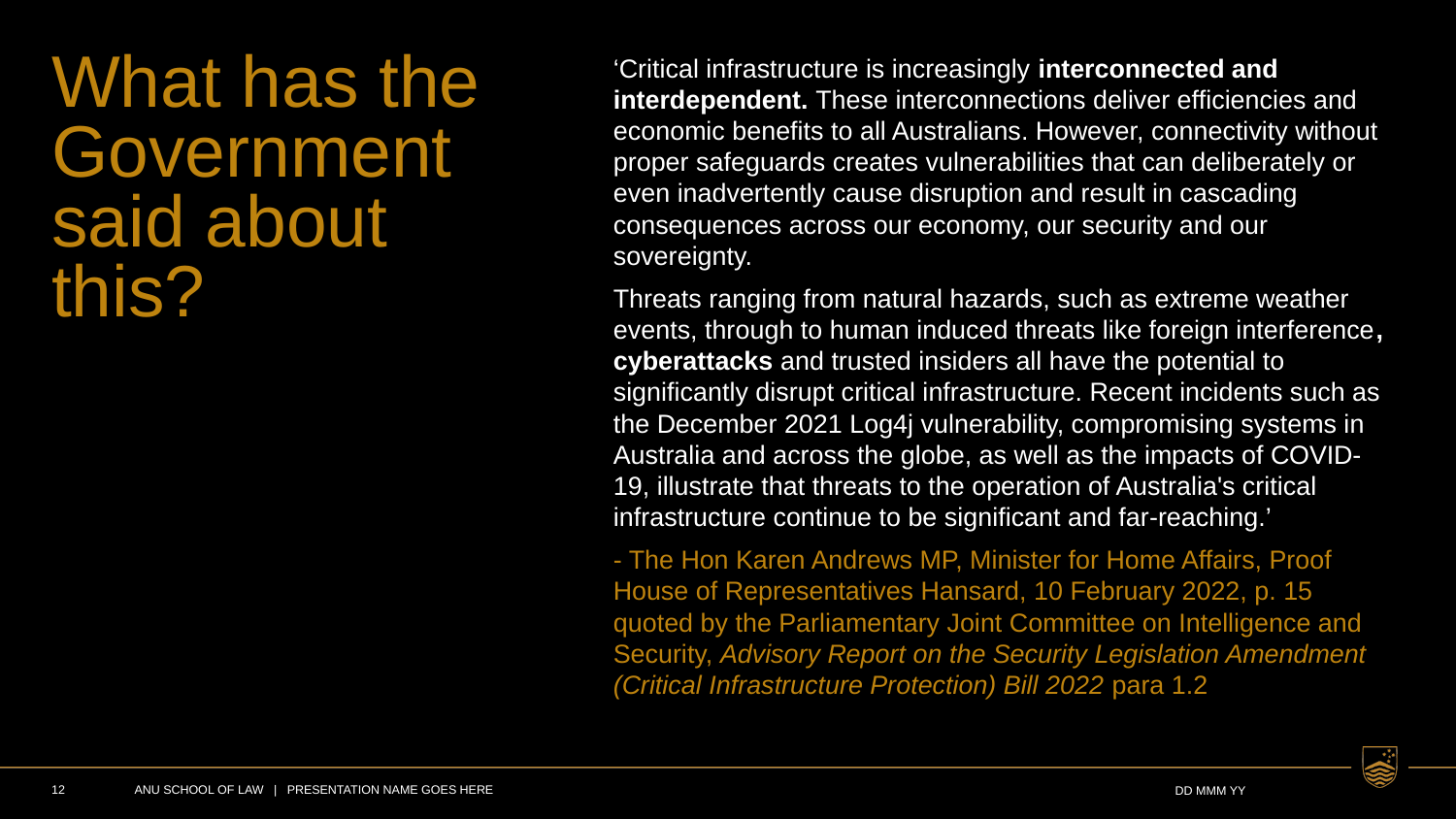

# What has the Government said about this?
‘Critical infrastructure is increasingly interconnected and interdependent. These interconnections deliver efficiencies and economic benefits to all Australians. However, connectivity without proper safeguards creates vulnerabilities that can deliberately or even inadvertently cause disruption and result in cascading consequences across our economy, our security and our sovereignty.
Threats ranging from natural hazards, such as extreme weather events, through to human induced threats like foreign interference, cyberattacks and trusted insiders all have the potential to significantly disrupt critical infrastructure. Recent incidents such as the December 2021 Log4j vulnerability, compromising systems in Australia and across the globe, as well as the impacts of COVID-19, illustrate that threats to the operation of Australia's critical infrastructure continue to be significant and far-reaching.’
- The Hon Karen Andrews MP, Minister for Home Affairs, Proof House of Representatives Hansard, 10 February 2022, p. 15 quoted by the Parliamentary Joint Committee on Intelligence and Security, Advisory Report on the Security Legislation Amendment (Critical Infrastructure Protection) Bill 2022 para 1.2

12
ANU SCHOOL OF LAW   |   PRESENTATION NAME GOES HERE
DD MMM YY